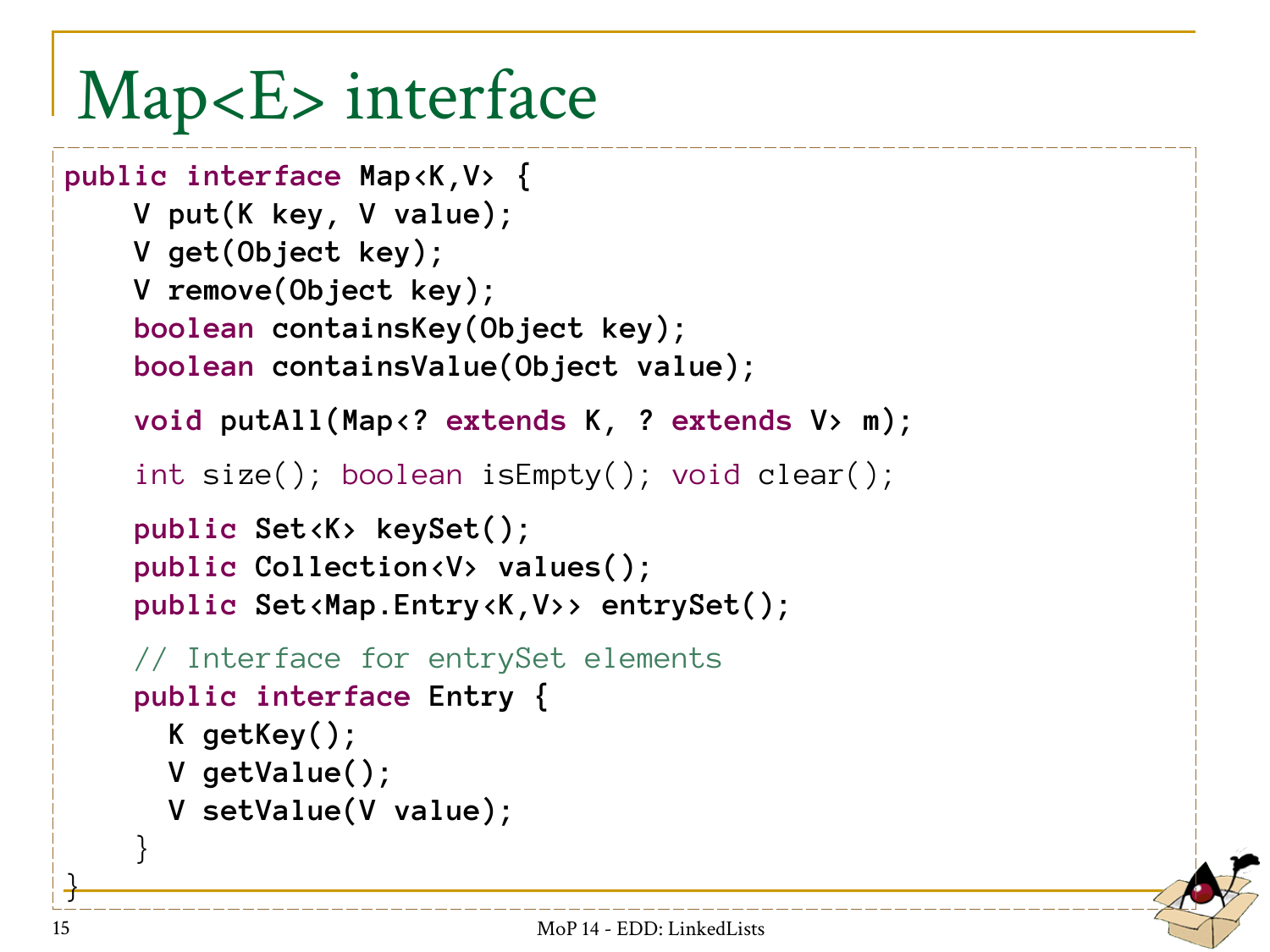

# Map<E> interface
public interface Map<K,V> {
    V put(K key, V value);
    V get(Object key);
    V remove(Object key);
    boolean containsKey(Object key);
    boolean containsValue(Object value);
    void putAll(Map<? extends K, ? extends V> m);
    int size(); boolean isEmpty(); void clear();
    public Set<K> keySet();
    public Collection<V> values();
    public Set<Map.Entry<K,V>> entrySet();
    // Interface for entrySet elements
    public interface Entry {
      K getKey();
      V getValue();
      V setValue(V value);
    }
}
MoP 14 - EDD: LinkedLists